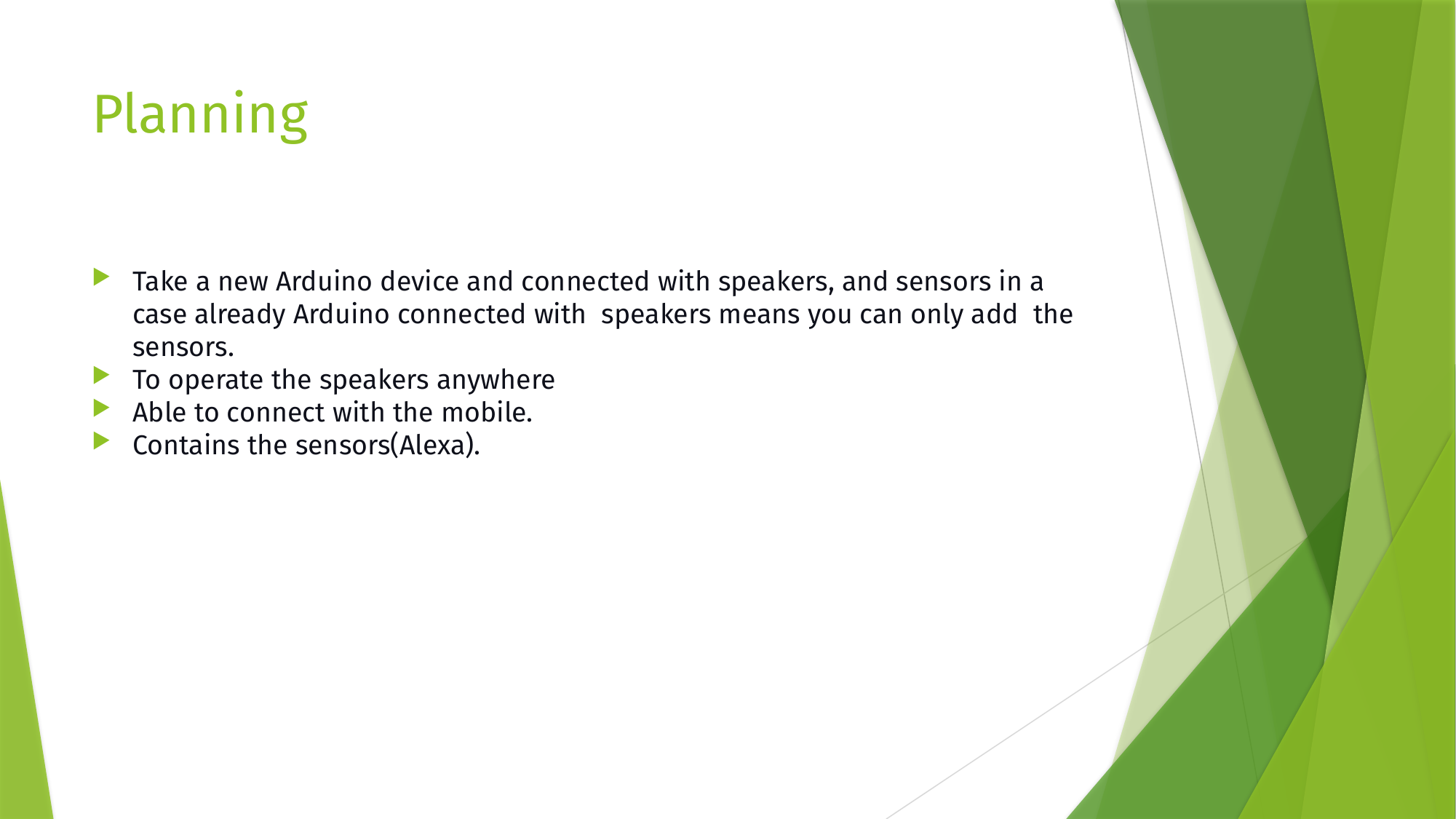

# Planning
Take a new Arduino device and connected with speakers, and sensors in a case already Arduino connected with  speakers means you can only add  the sensors.
To operate the speakers anywhere
Able to connect with the mobile.
Contains the sensors(Alexa).